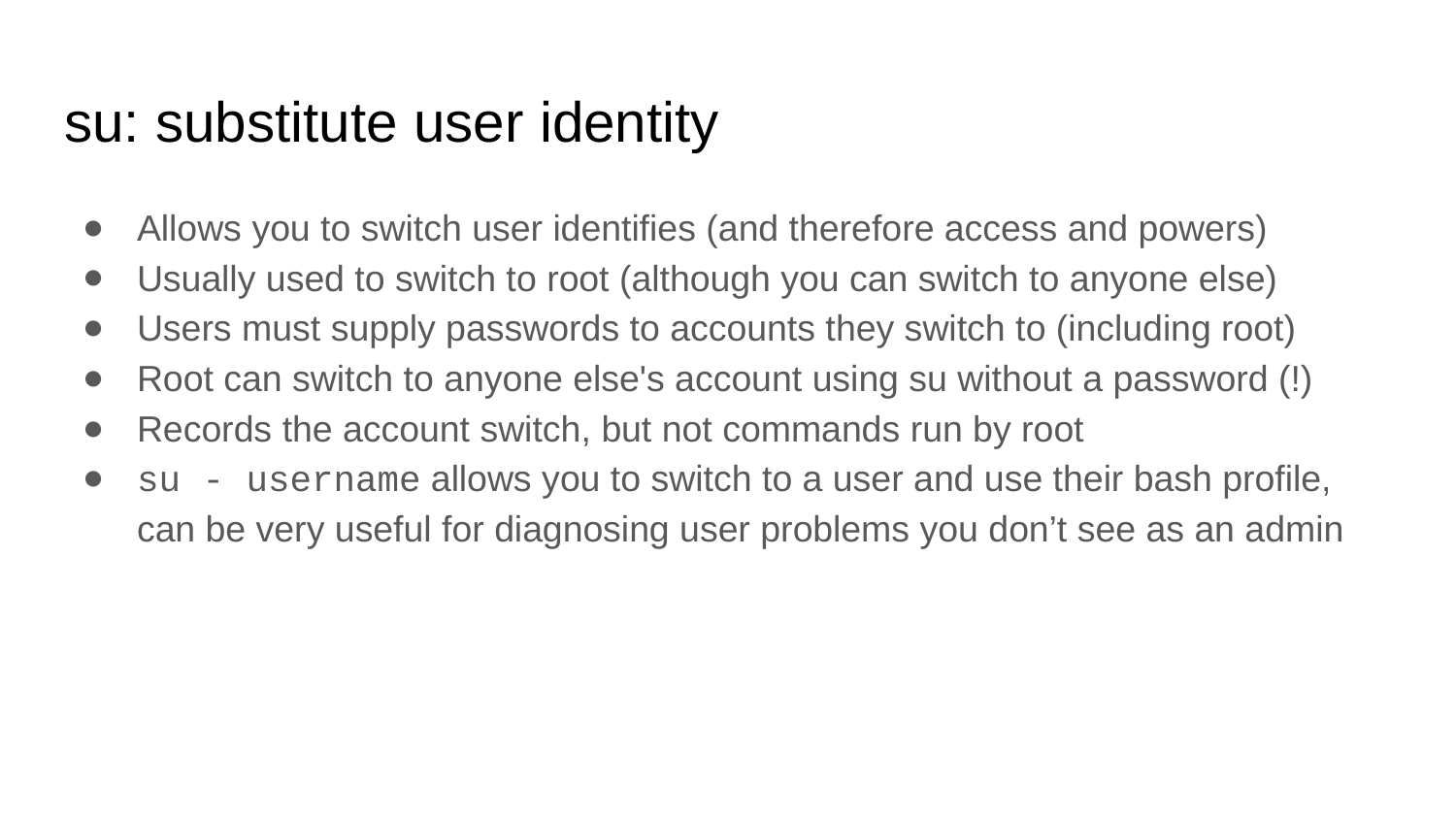

# su: substitute user identity
Allows you to switch user identifies (and therefore access and powers)
Usually used to switch to root (although you can switch to anyone else)
Users must supply passwords to accounts they switch to (including root)
Root can switch to anyone else's account using su without a password (!)
Records the account switch, but not commands run by root
su - username allows you to switch to a user and use their bash profile, can be very useful for diagnosing user problems you don’t see as an admin